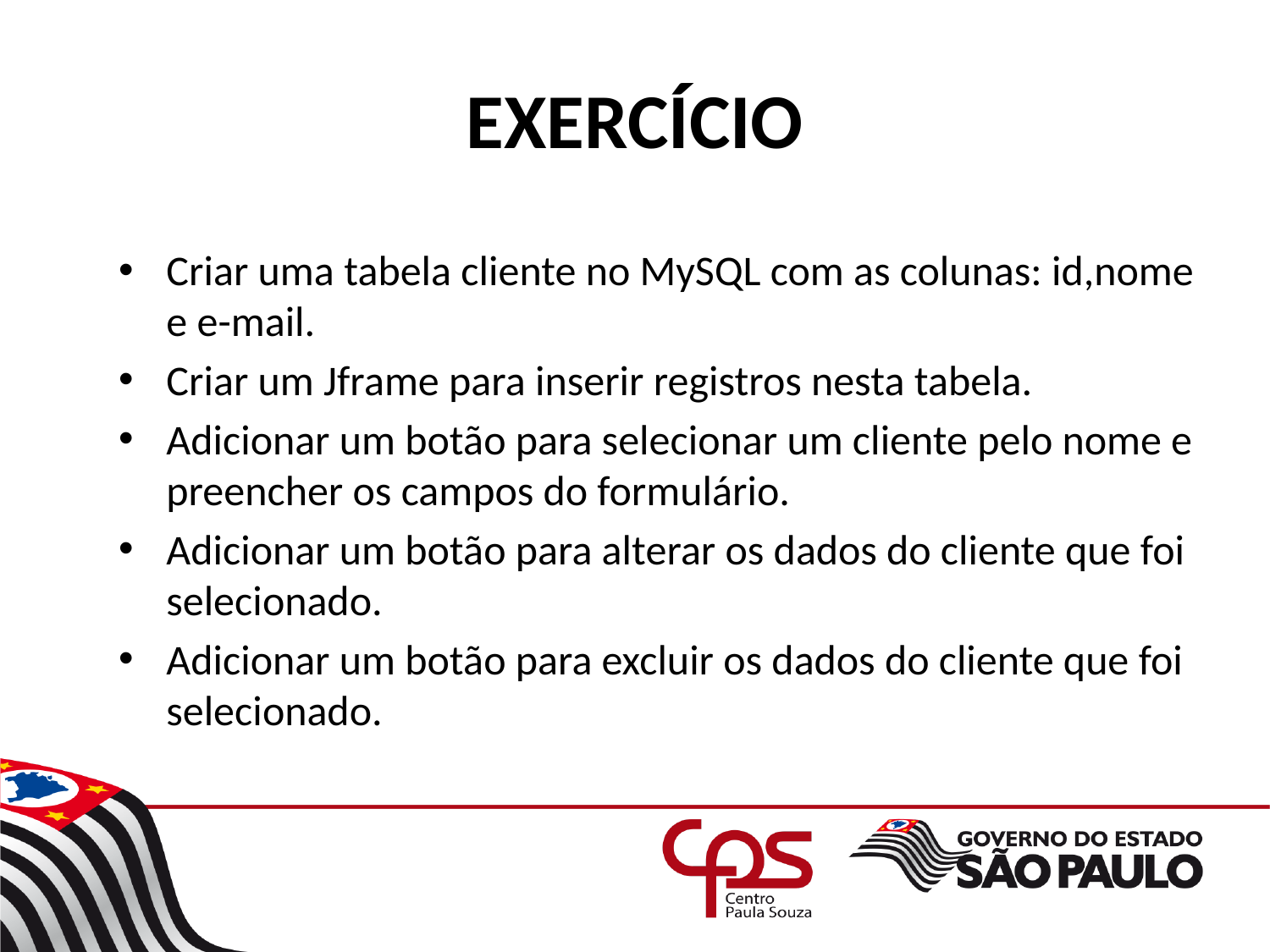

# EXERCÍCIO
Criar uma tabela cliente no MySQL com as colunas: id,nome e e-mail.
Criar um Jframe para inserir registros nesta tabela.
Adicionar um botão para selecionar um cliente pelo nome e preencher os campos do formulário.
Adicionar um botão para alterar os dados do cliente que foi selecionado.
Adicionar um botão para excluir os dados do cliente que foi selecionado.